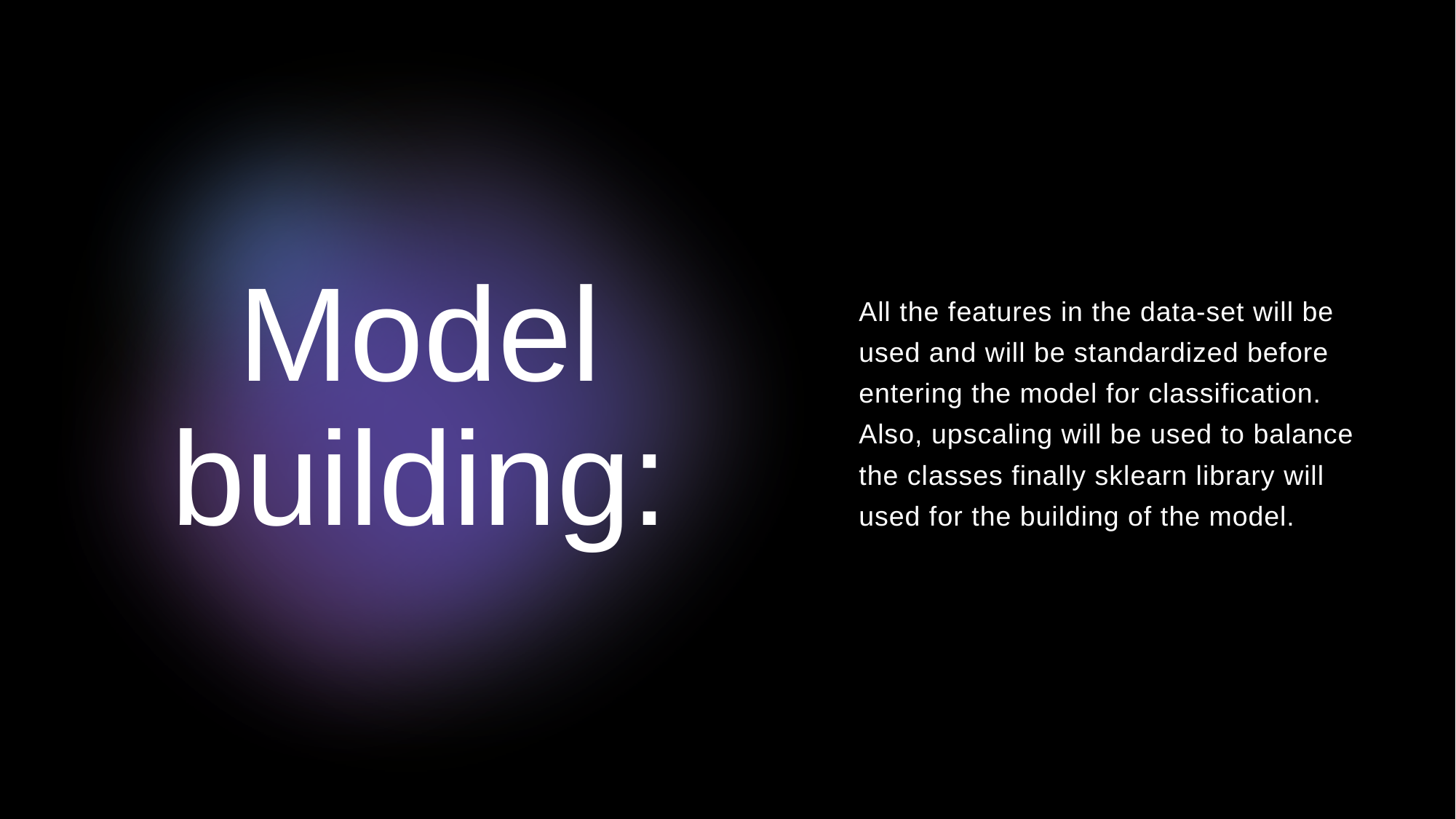

All the features in the data-set will be used and will be standardized before entering the model for classification. Also, upscaling will be used to balance the classes finally sklearn library will used for the building of the model.
# Model building: